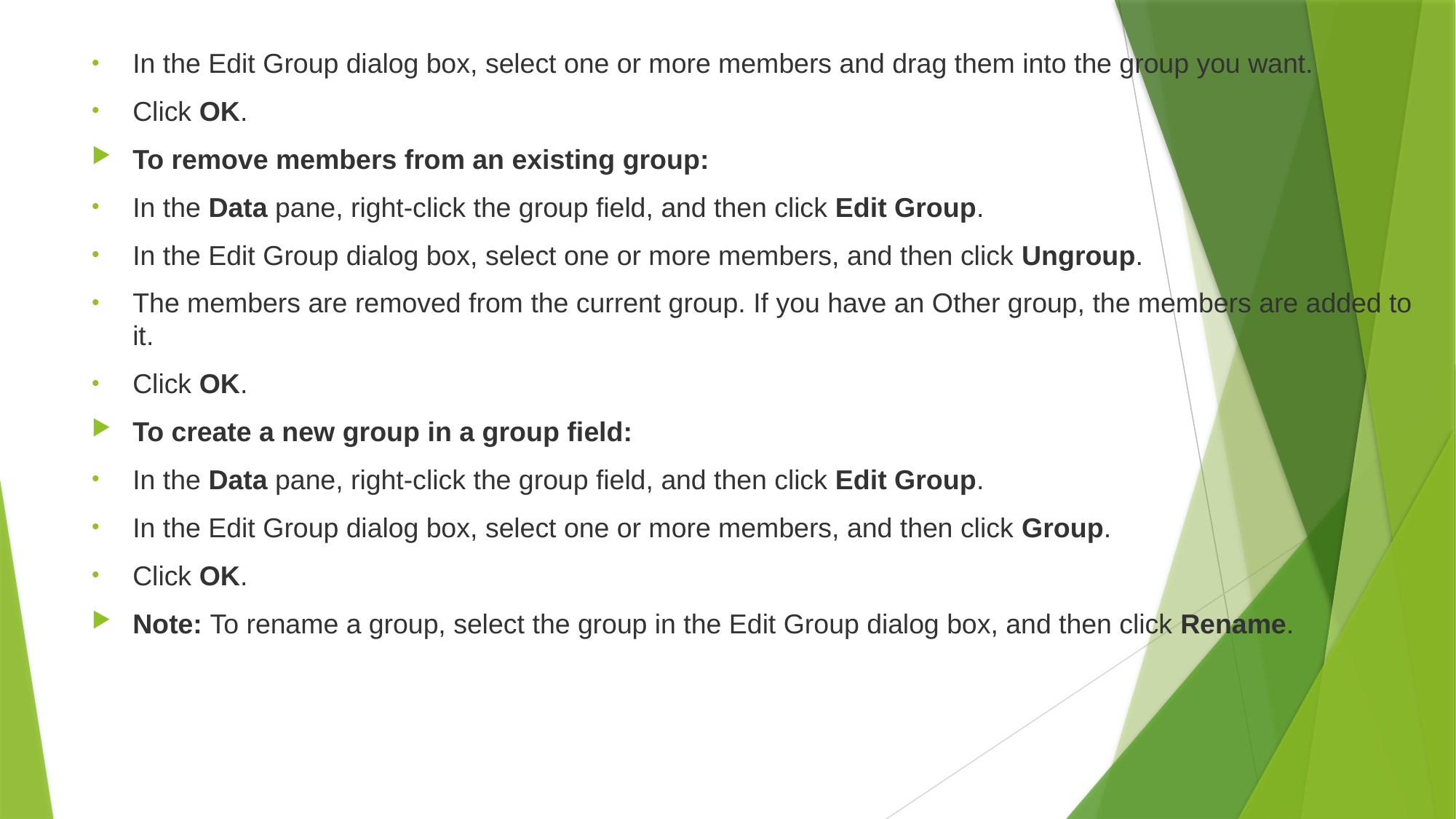

In the Edit Group dialog box, select one or more members and drag them into the group you want.
Click OK.
To remove members from an existing group:
In the Data pane, right-click the group field, and then click Edit Group.
In the Edit Group dialog box, select one or more members, and then click Ungroup.
The members are removed from the current group. If you have an Other group, the members are added to it.
Click OK.
To create a new group in a group field:
In the Data pane, right-click the group field, and then click Edit Group.
In the Edit Group dialog box, select one or more members, and then click Group.
Click OK.
Note: To rename a group, select the group in the Edit Group dialog box, and then click Rename.